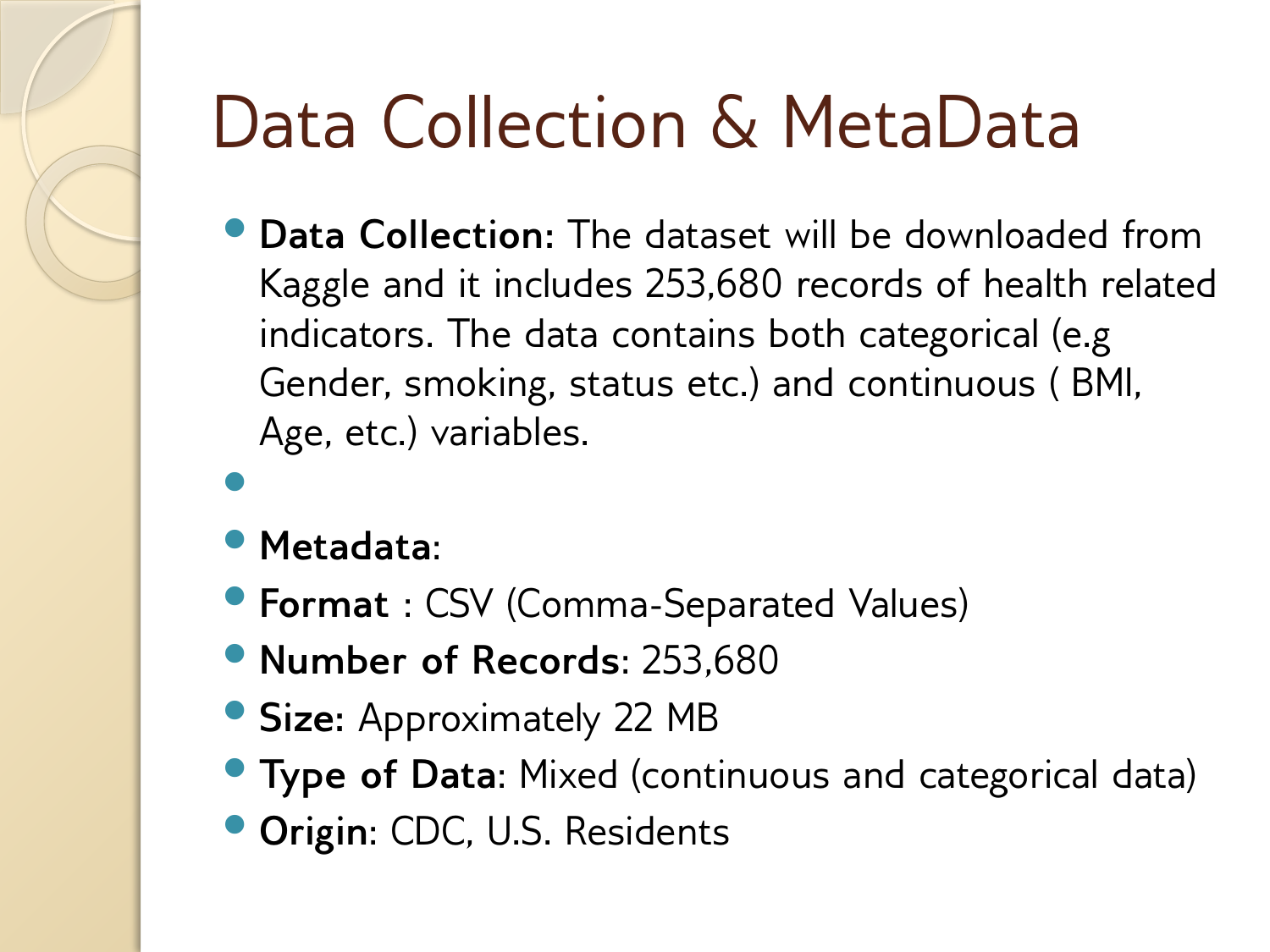

# Data Collection & MetaData
Data Collection: The dataset will be downloaded from Kaggle and it includes 253,680 records of health related indicators. The data contains both categorical (e.g Gender, smoking, status etc.) and continuous ( BMI, Age, etc.) variables.

Metadata:
Format : CSV (Comma-Separated Values)
Number of Records: 253,680
Size: Approximately 22 MB
Type of Data: Mixed (continuous and categorical data)
Origin: CDC, U.S. Residents